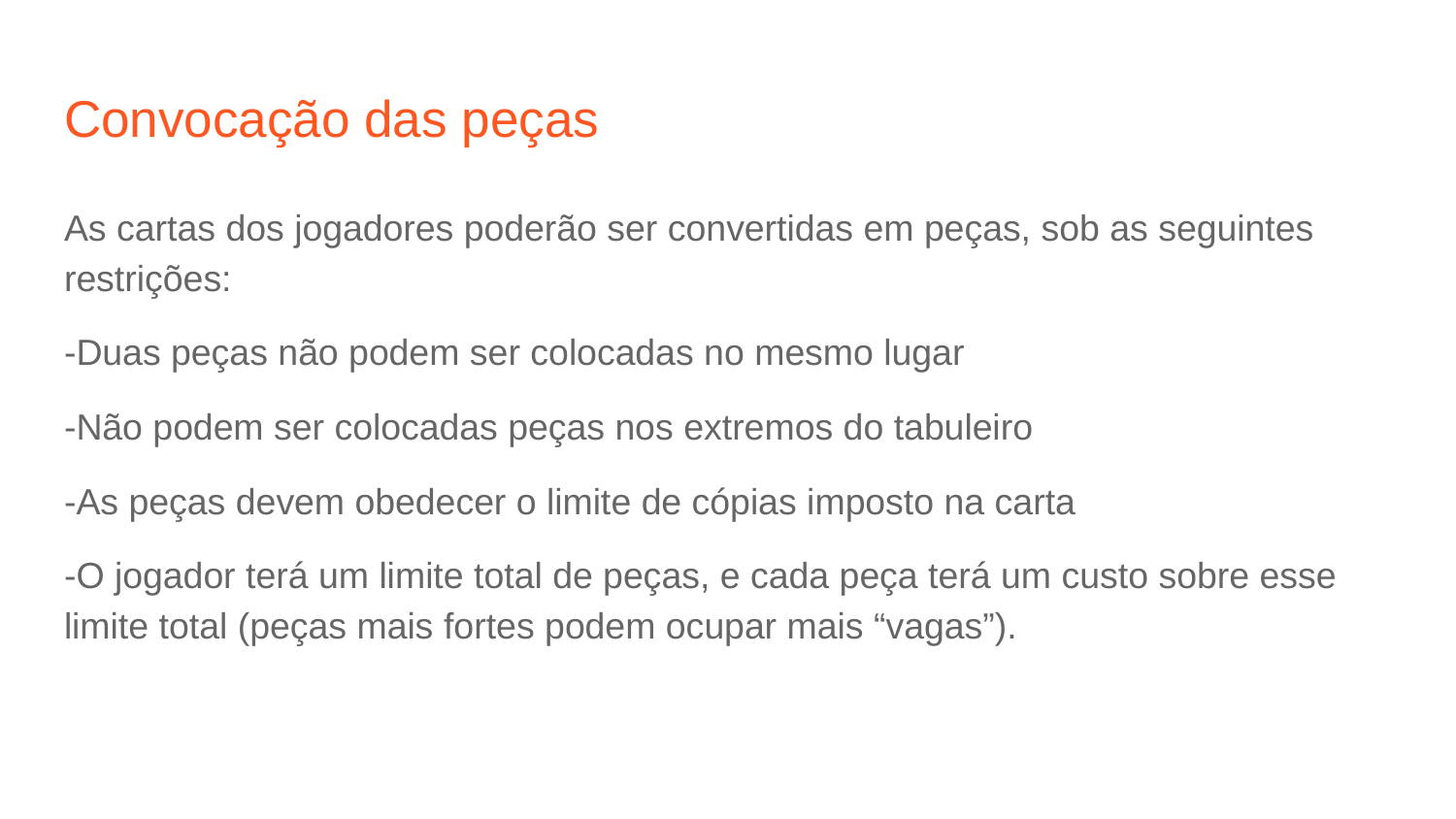

# Convocação das peças
As cartas dos jogadores poderão ser convertidas em peças, sob as seguintes restrições:
-Duas peças não podem ser colocadas no mesmo lugar
-Não podem ser colocadas peças nos extremos do tabuleiro
-As peças devem obedecer o limite de cópias imposto na carta
-O jogador terá um limite total de peças, e cada peça terá um custo sobre esse limite total (peças mais fortes podem ocupar mais “vagas”).